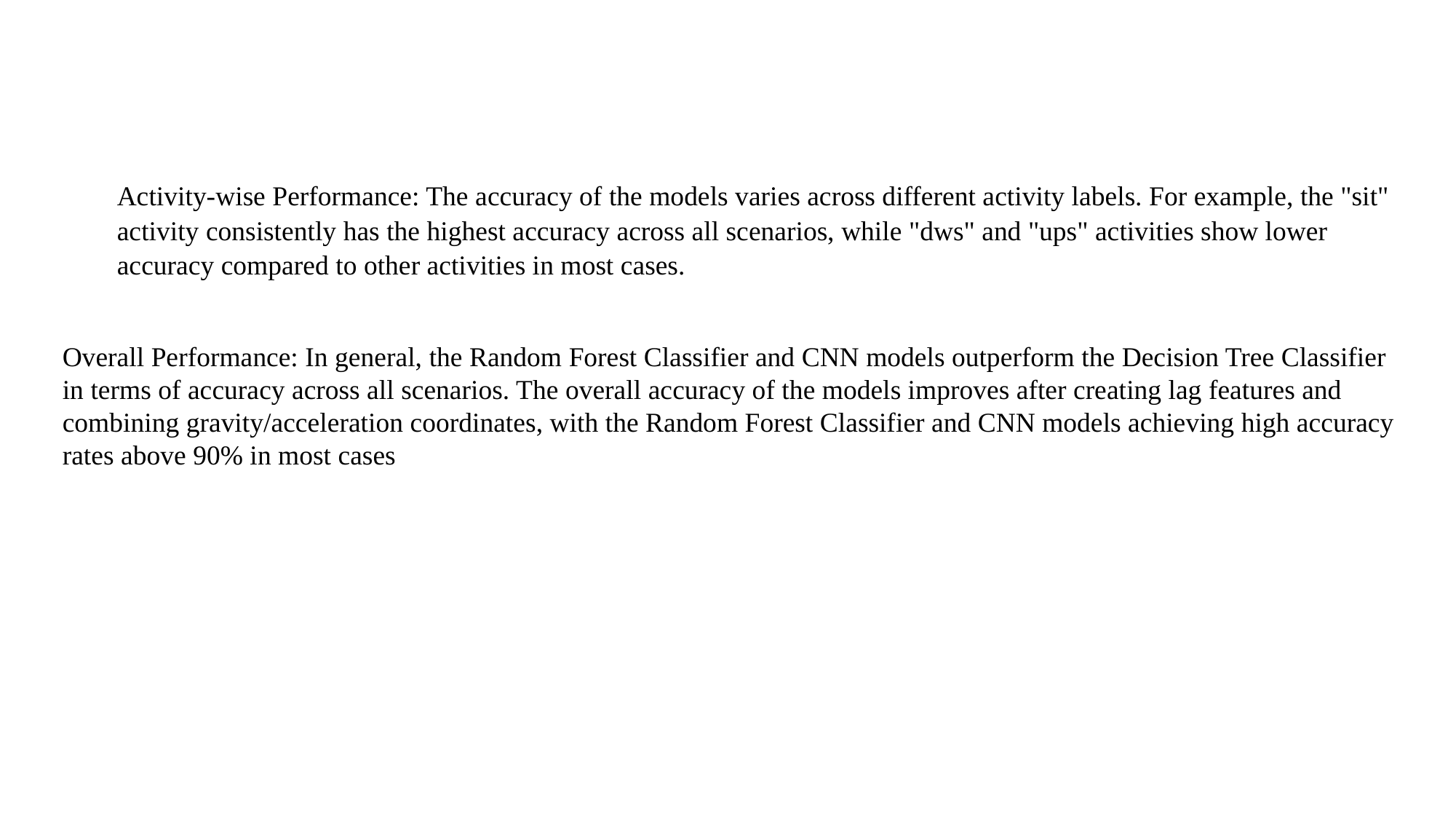

Activity-wise Performance: The accuracy of the models varies across different activity labels. For example, the "sit" activity consistently has the highest accuracy across all scenarios, while "dws" and "ups" activities show lower accuracy compared to other activities in most cases.

Overall Performance: In general, the Random Forest Classifier and CNN models outperform the Decision Tree Classifier in terms of accuracy across all scenarios. The overall accuracy of the models improves after creating lag features and combining gravity/acceleration coordinates, with the Random Forest Classifier and CNN models achieving high accuracy rates above 90% in most cases